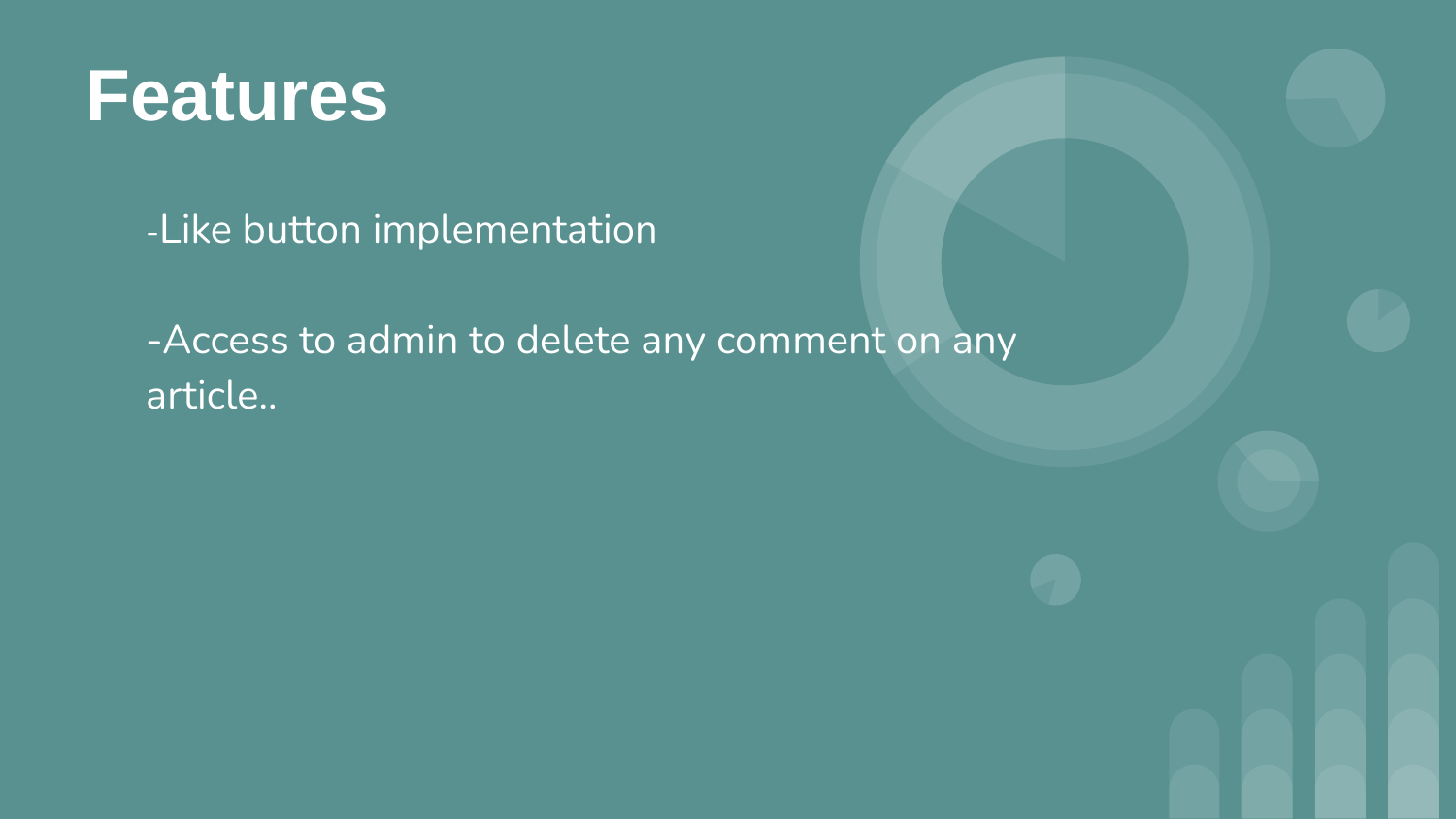

# Features
-Like button implementation

-Access to admin to delete any comment on any  article..